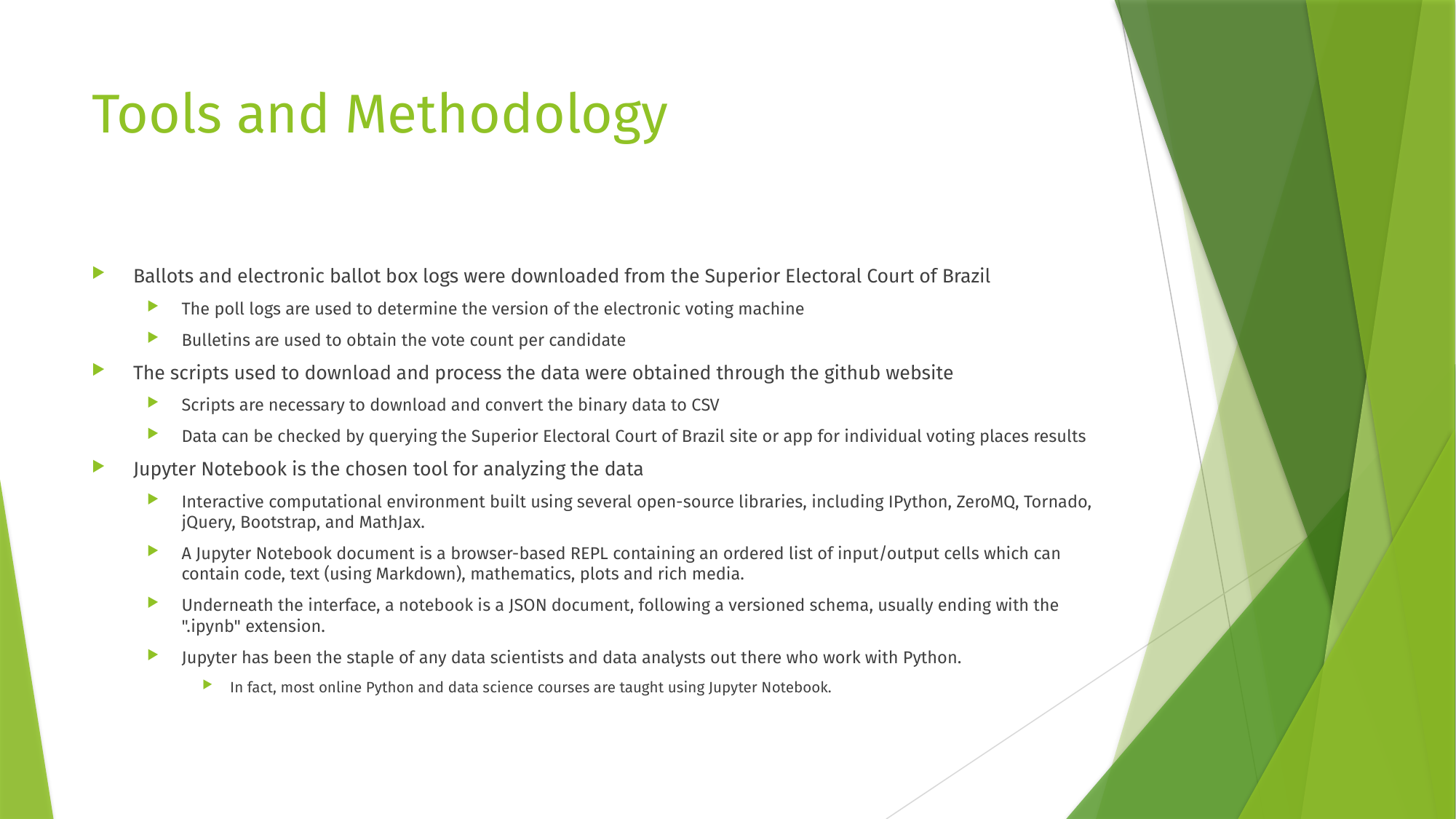

# Tools and Methodology
Ballots and electronic ballot box logs were downloaded from the Superior Electoral Court of Brazil
The poll logs are used to determine the version of the electronic voting machine
Bulletins are used to obtain the vote count per candidate
The scripts used to download and process the data were obtained through the github website
Scripts are necessary to download and convert the binary data to CSV
Data can be checked by querying the Superior Electoral Court of Brazil site or app for individual voting places results
Jupyter Notebook is the chosen tool for analyzing the data
Interactive computational environment built using several open-source libraries, including IPython, ZeroMQ, Tornado, jQuery, Bootstrap, and MathJax.
A Jupyter Notebook document is a browser-based REPL containing an ordered list of input/output cells which can contain code, text (using Markdown), mathematics, plots and rich media.
Underneath the interface, a notebook is a JSON document, following a versioned schema, usually ending with the ".ipynb" extension.
Jupyter has been the staple of any data scientists and data analysts out there who work with Python.
In fact, most online Python and data science courses are taught using Jupyter Notebook.